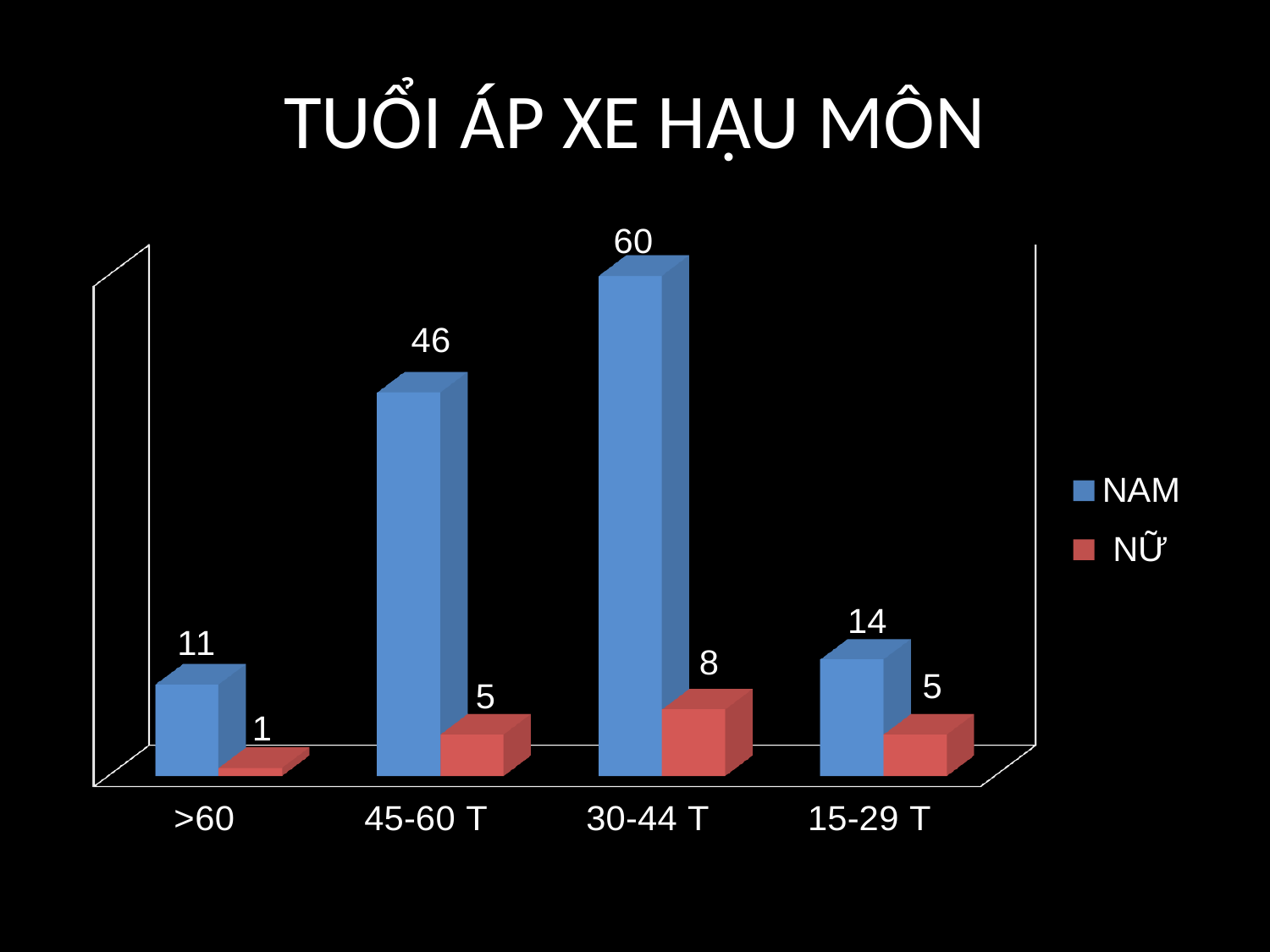

# TUỔI ÁP XE HẬU MÔN

[unsupported chart]